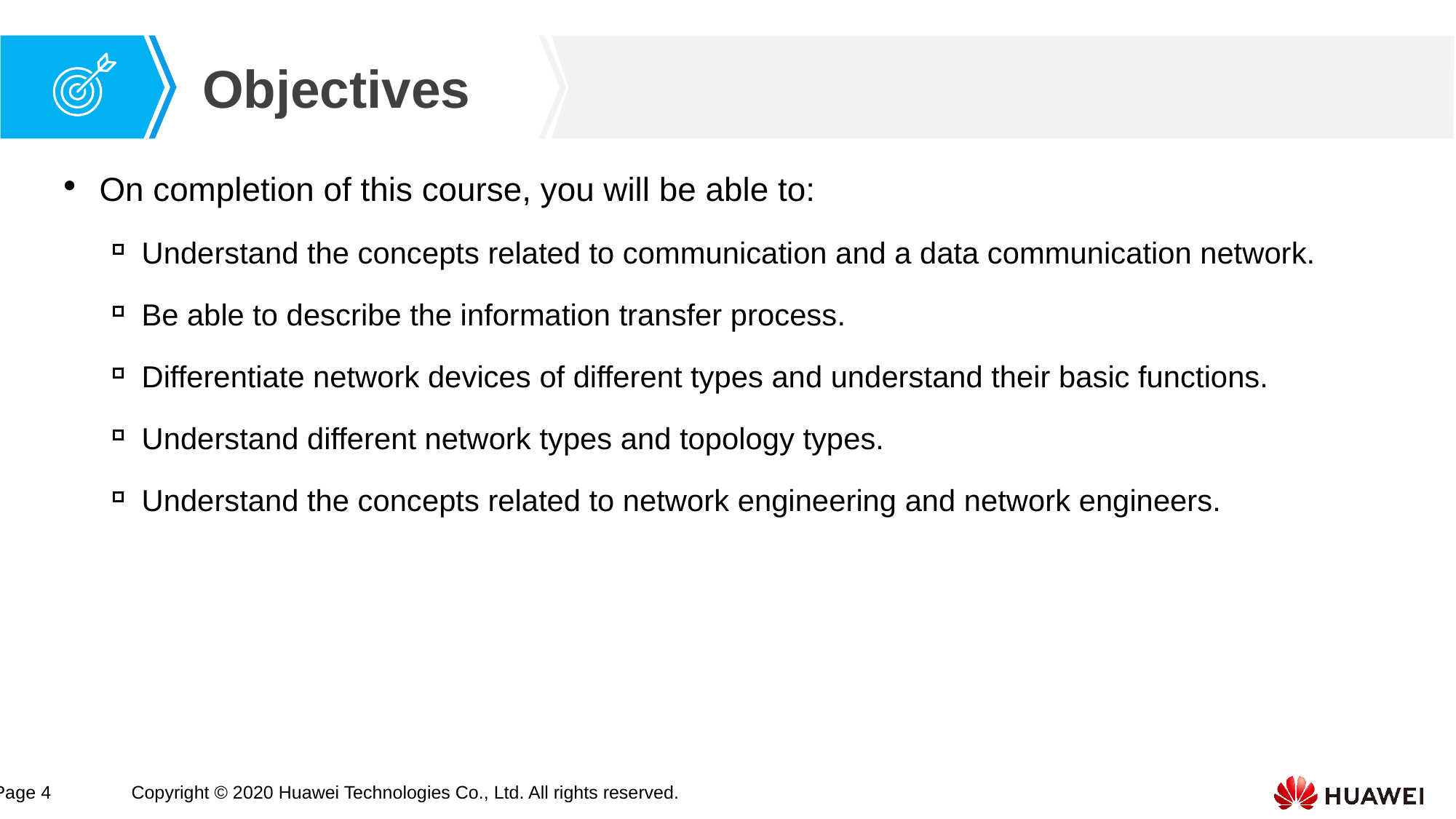

On completion of this course, you will be able to:
Understand the concepts related to communication and a data communication network.
Be able to describe the information transfer process.
Differentiate network devices of different types and understand their basic functions.
Understand different network types and topology types.
Understand the concepts related to network engineering and network engineers.